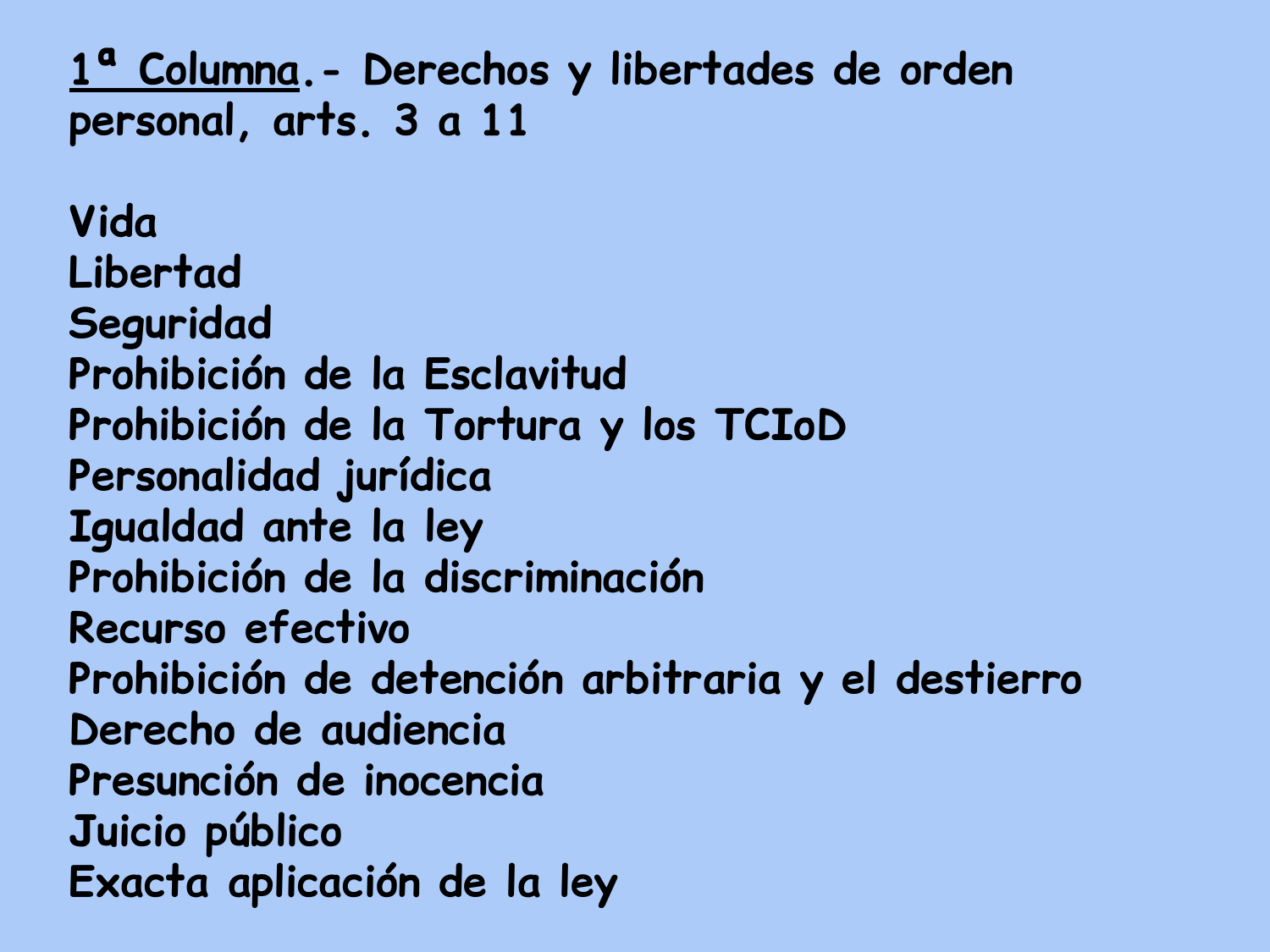

1ª Columna.- Derechos y libertades de orden personal, arts. 3 a 11

Vida
Libertad
Seguridad
Prohibición de la Esclavitud
Prohibición de la Tortura y los TCIoD
Personalidad jurídica
Igualdad ante la ley
Prohibición de la discriminación
Recurso efectivo
Prohibición de detención arbitraria y el destierro
Derecho de audiencia
Presunción de inocencia
Juicio público
Exacta aplicación de la ley